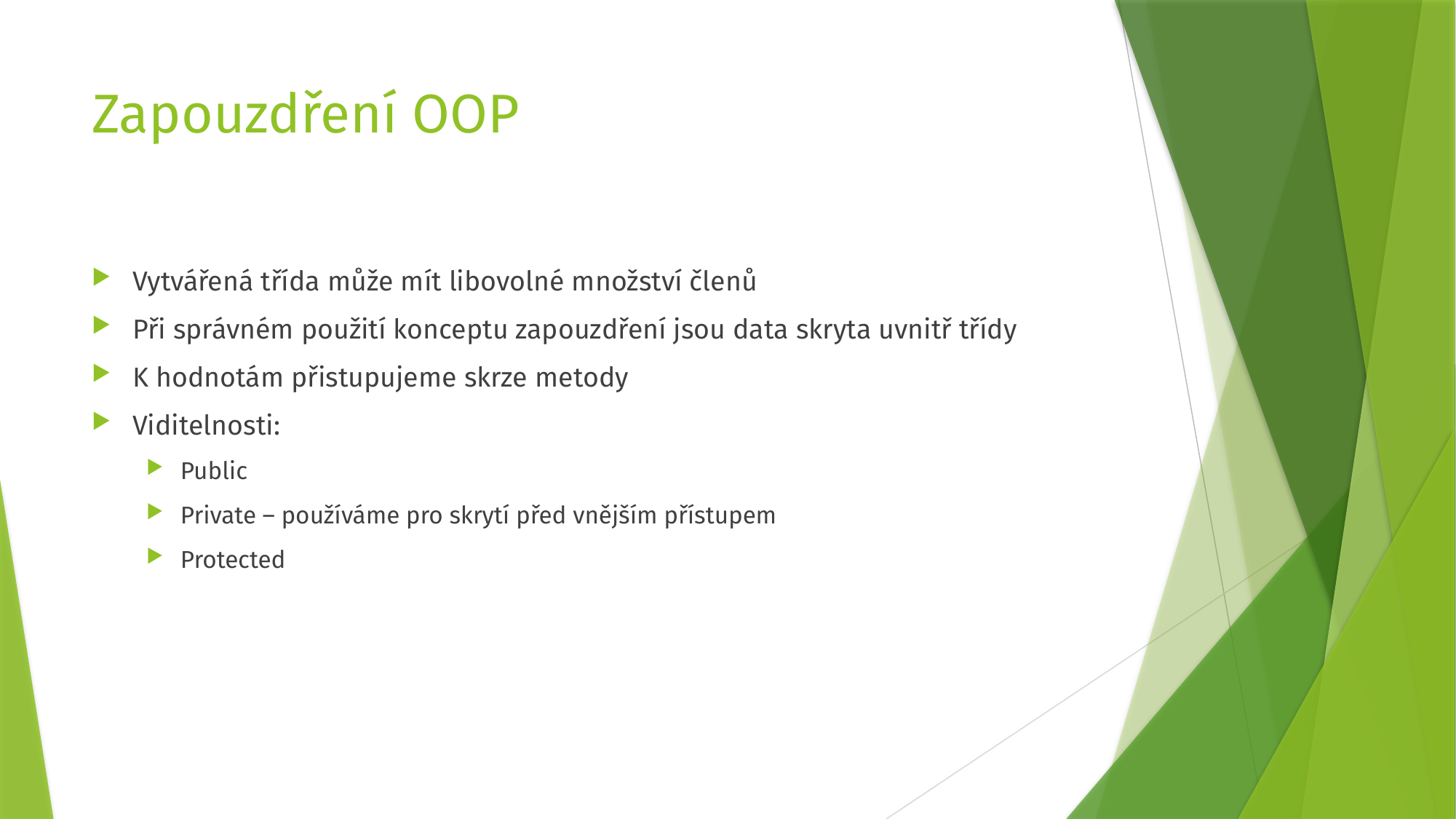

# Zapouzdření OOP
Vytvářená třída může mít libovolné množství členů
Při správném použití konceptu zapouzdření jsou data skryta uvnitř třídy
K hodnotám přistupujeme skrze metody
Viditelnosti:
Public
Private – používáme pro skrytí před vnějším přístupem
Protected